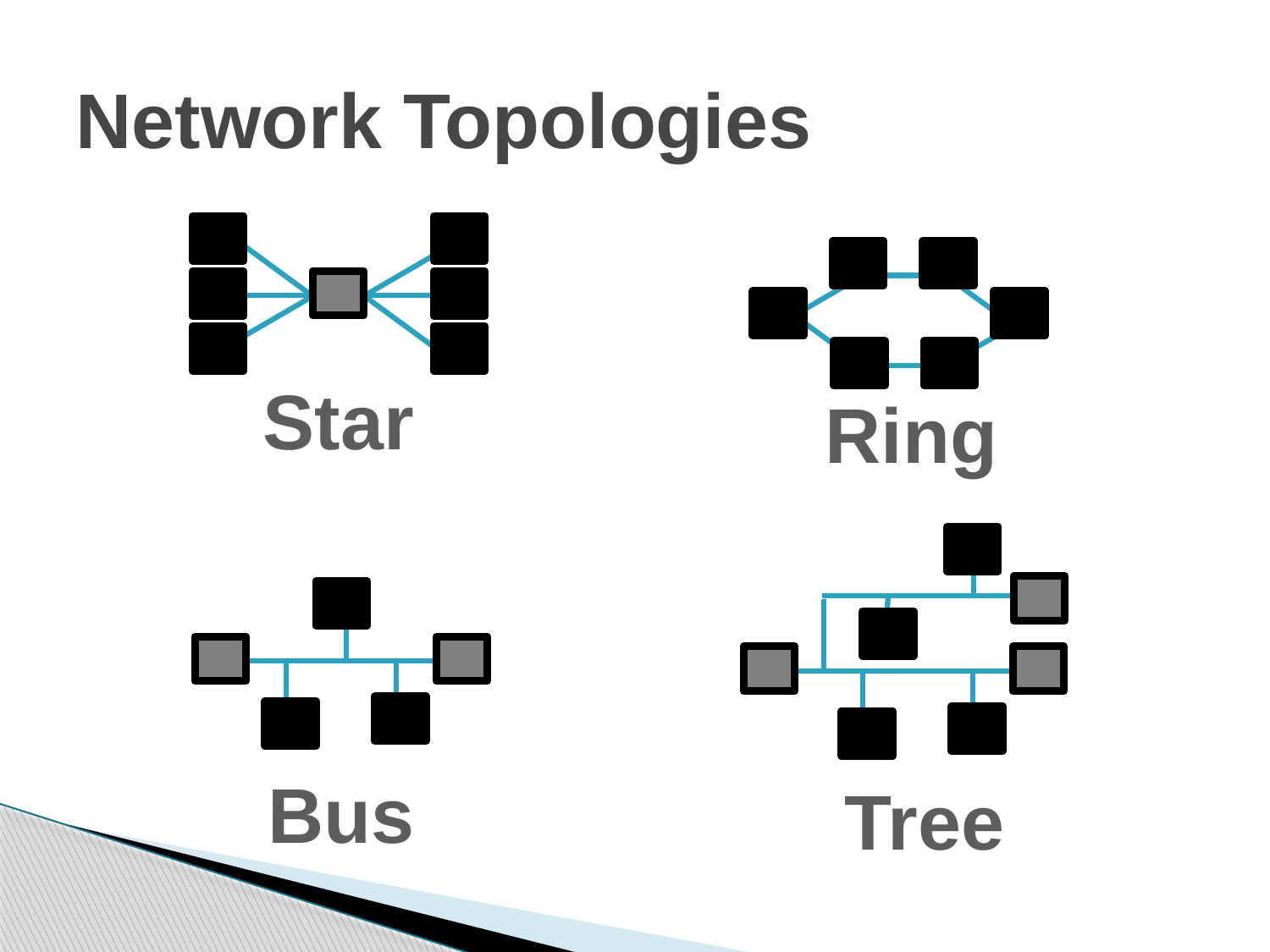

# Network Topologies

Star
Ring

Bus
Tree